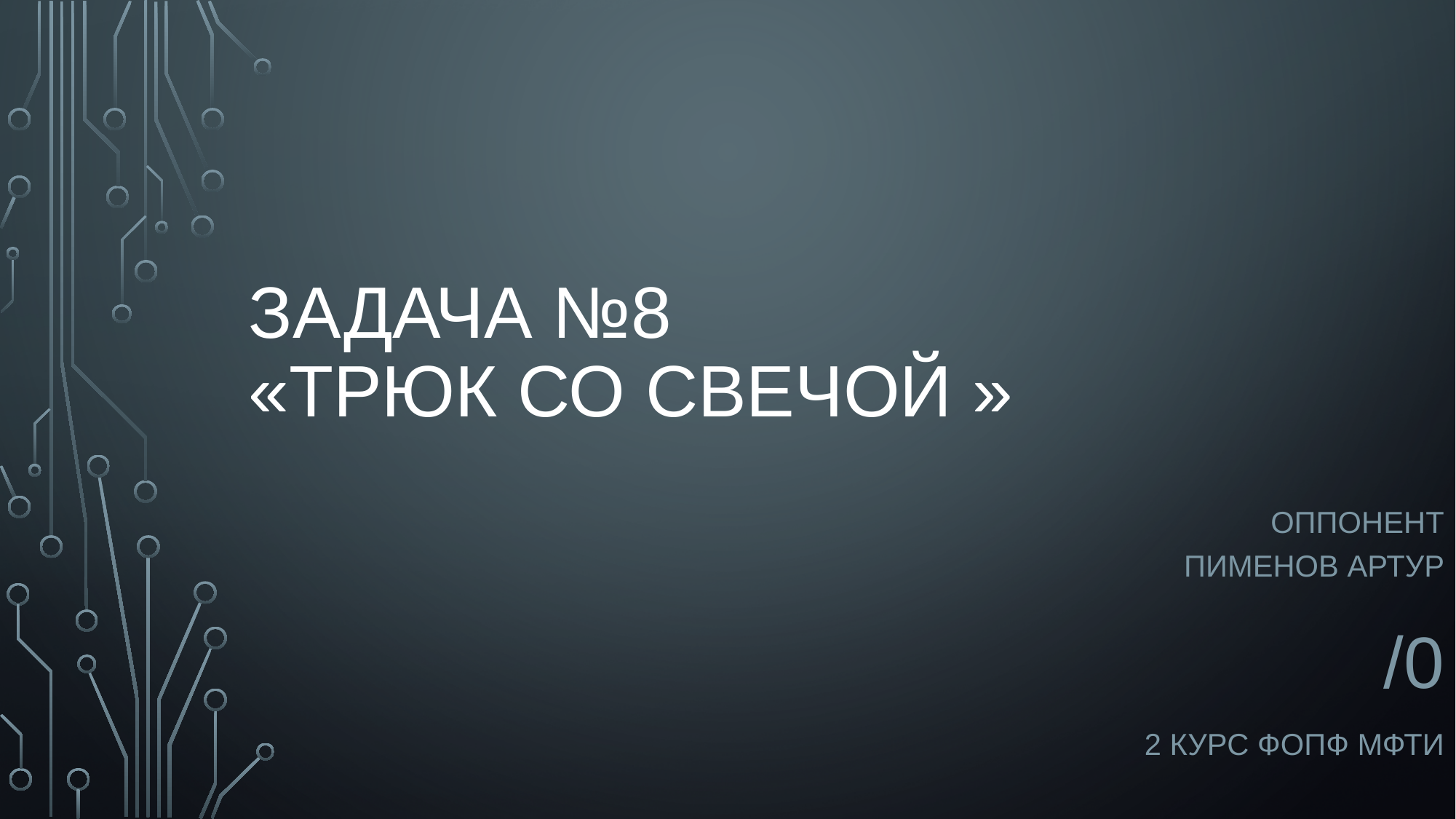

# Задача №8 «Трюк со свечой »
Оппонент
Пименов Артур
/0
2 курс ФОПФ МФТИ